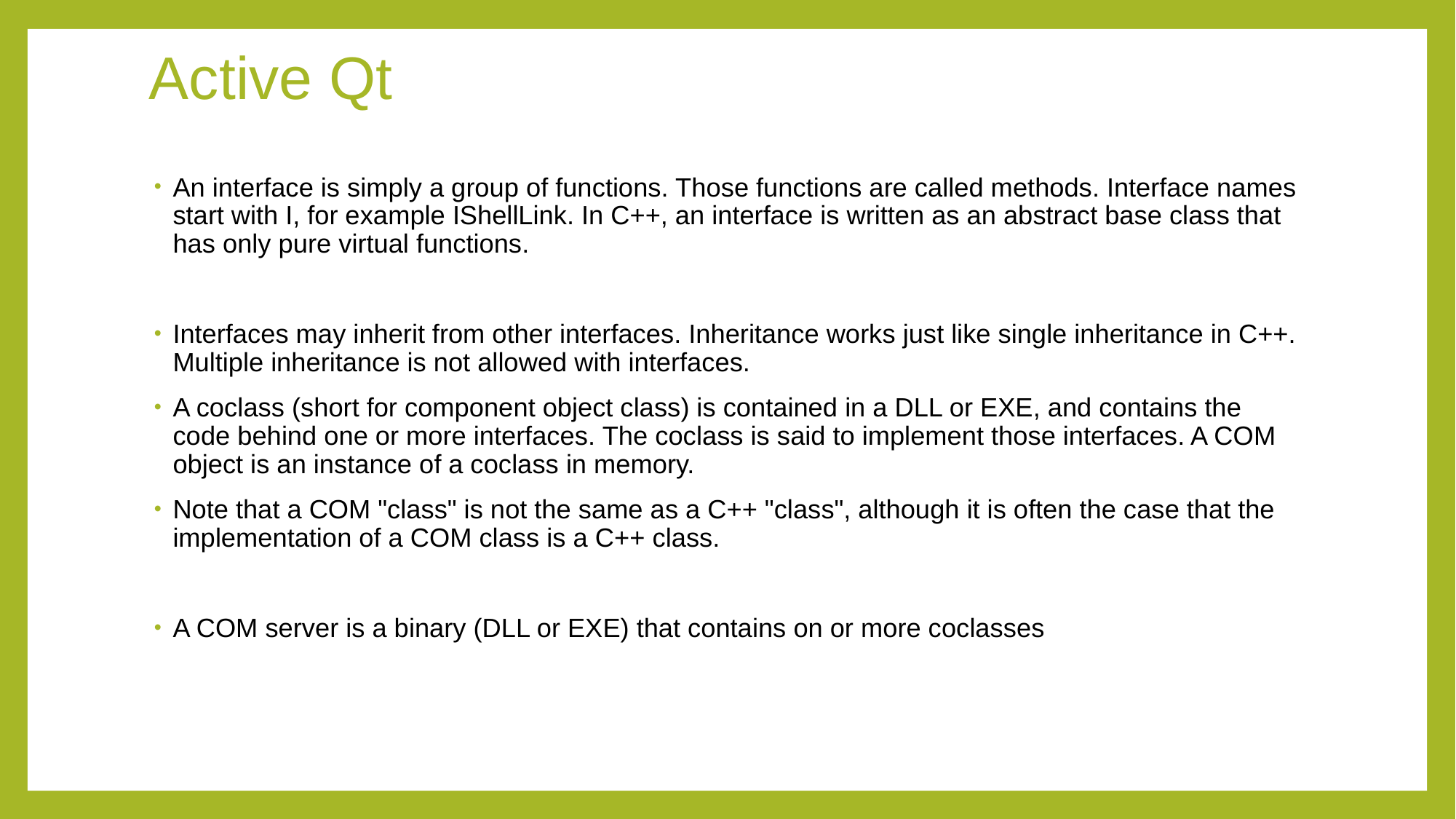

# Active Qt
An interface is simply a group of functions. Those functions are called methods. Interface names start with I, for example IShellLink. In C++, an interface is written as an abstract base class that has only pure virtual functions.

Interfaces may inherit from other interfaces. Inheritance works just like single inheritance in C++. Multiple inheritance is not allowed with interfaces.
A coclass (short for component object class) is contained in a DLL or EXE, and contains the code behind one or more interfaces. The coclass is said to implement those interfaces. A COM object is an instance of a coclass in memory.
Note that a COM "class" is not the same as a C++ "class", although it is often the case that the implementation of a COM class is a C++ class.

A COM server is a binary (DLL or EXE) that contains on or more coclasses